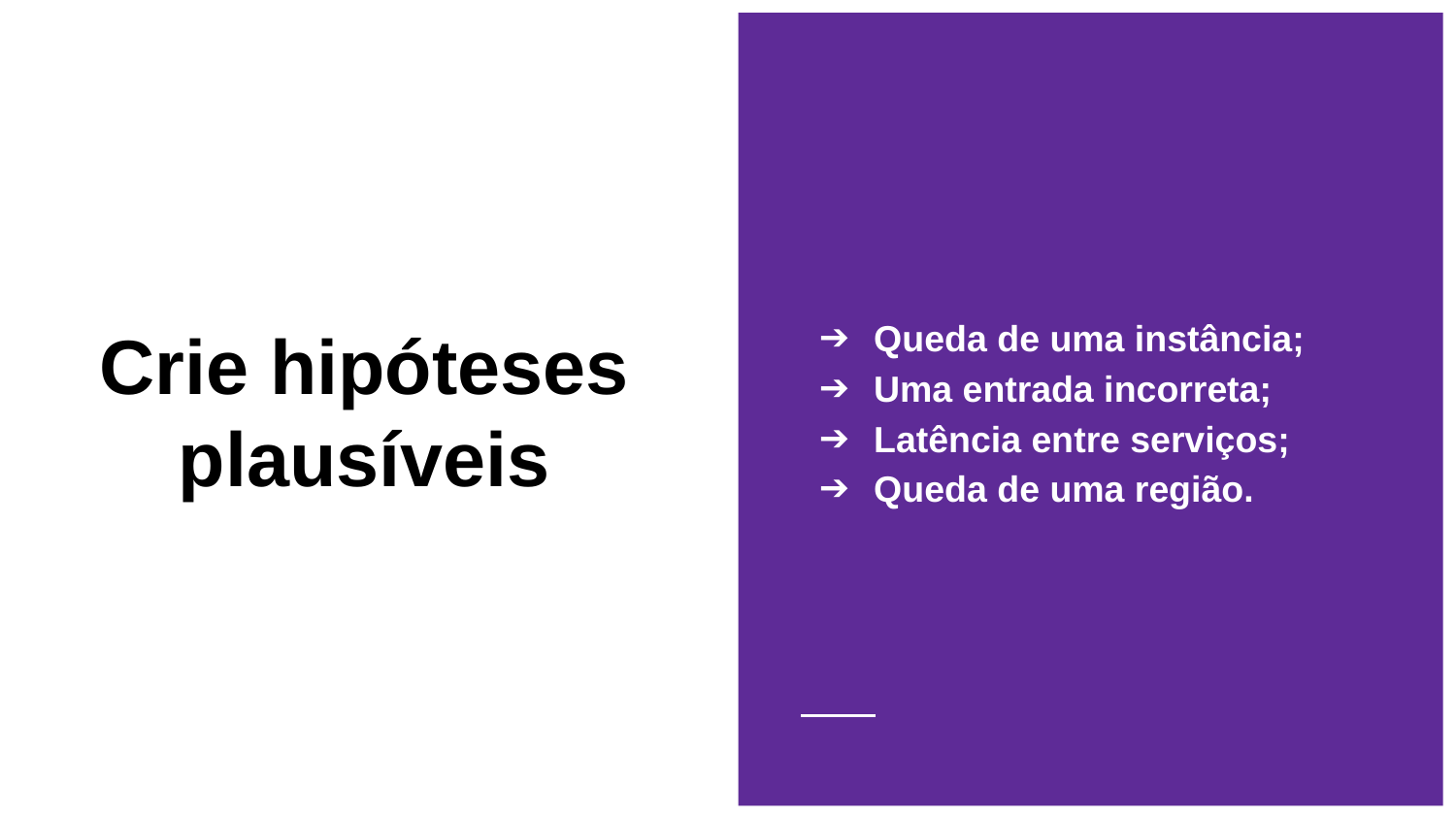

Queda de uma instância;
Uma entrada incorreta;
Latência entre serviços;
Queda de uma região.
# Crie hipóteses plausíveis